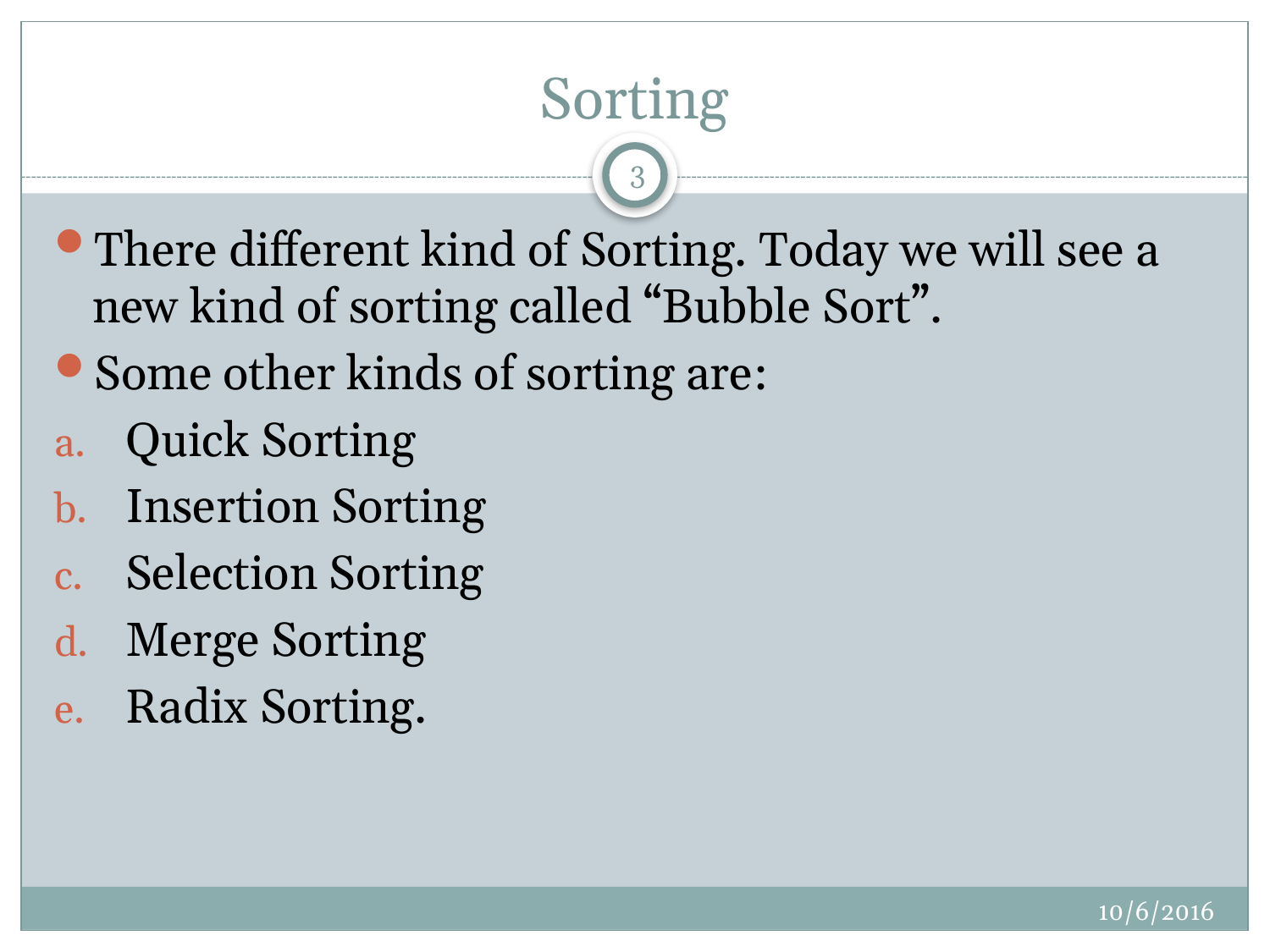

# Sorting
3
There different kind of Sorting. Today we will see a new kind of sorting called “Bubble Sort”.
Some other kinds of sorting are:
Quick Sorting
Insertion Sorting
Selection Sorting
Merge Sorting
Radix Sorting.
10/6/2016